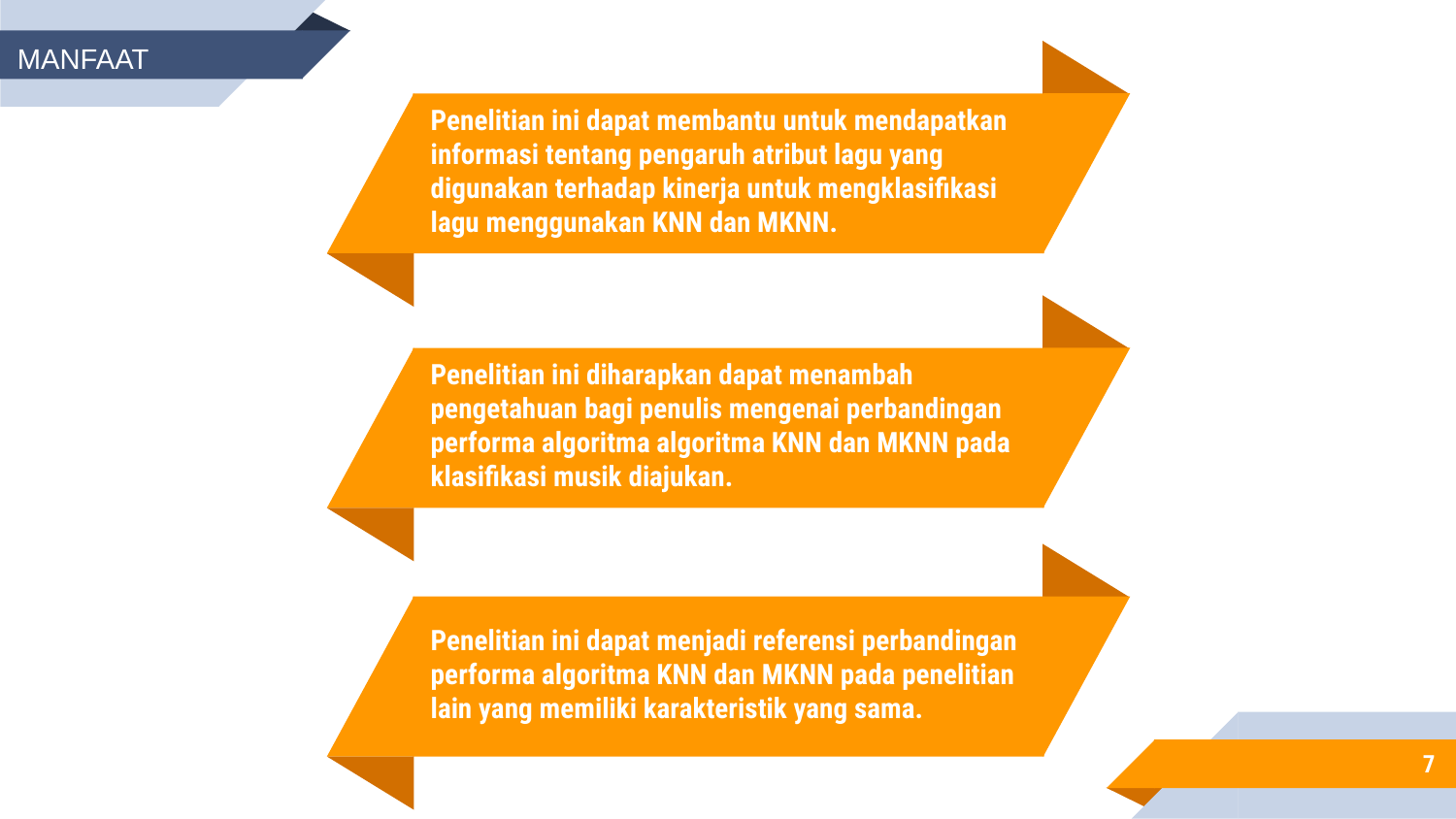

MANFAAT

Penelitian ini dapat membantu untuk mendapatkan informasi tentang pengaruh atribut lagu yang digunakan terhadap kinerja untuk mengklasifikasi lagu menggunakan KNN dan MKNN.

185,244 users
Penelitian ini diharapkan dapat menambah pengetahuan bagi penulis mengenai perbandingan performa algoritma algoritma KNN dan MKNN pada klasifikasi musik diajukan.

100%
Penelitian ini dapat menjadi referensi perbandingan performa algoritma KNN dan MKNN pada penelitian lain yang memiliki karakteristik yang sama.
7